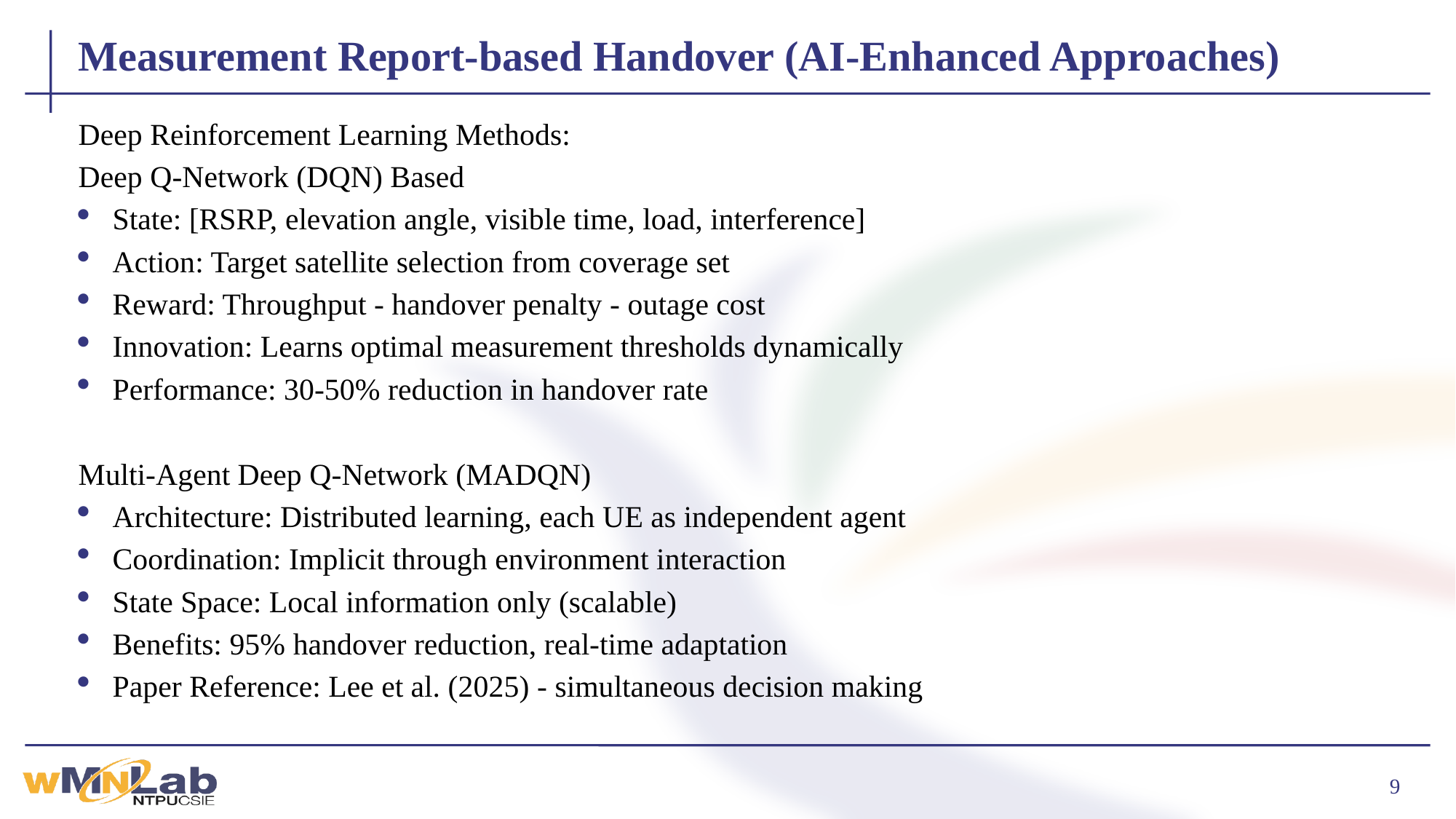

# Measurement Report-based Handover (AI-Enhanced Approaches)
Deep Reinforcement Learning Methods:
Deep Q-Network (DQN) Based
State: [RSRP, elevation angle, visible time, load, interference]
Action: Target satellite selection from coverage set
Reward: Throughput - handover penalty - outage cost
Innovation: Learns optimal measurement thresholds dynamically
Performance: 30-50% reduction in handover rate

Multi-Agent Deep Q-Network (MADQN)
Architecture: Distributed learning, each UE as independent agent
Coordination: Implicit through environment interaction
State Space: Local information only (scalable)
Benefits: 95% handover reduction, real-time adaptation
Paper Reference: Lee et al. (2025) - simultaneous decision making